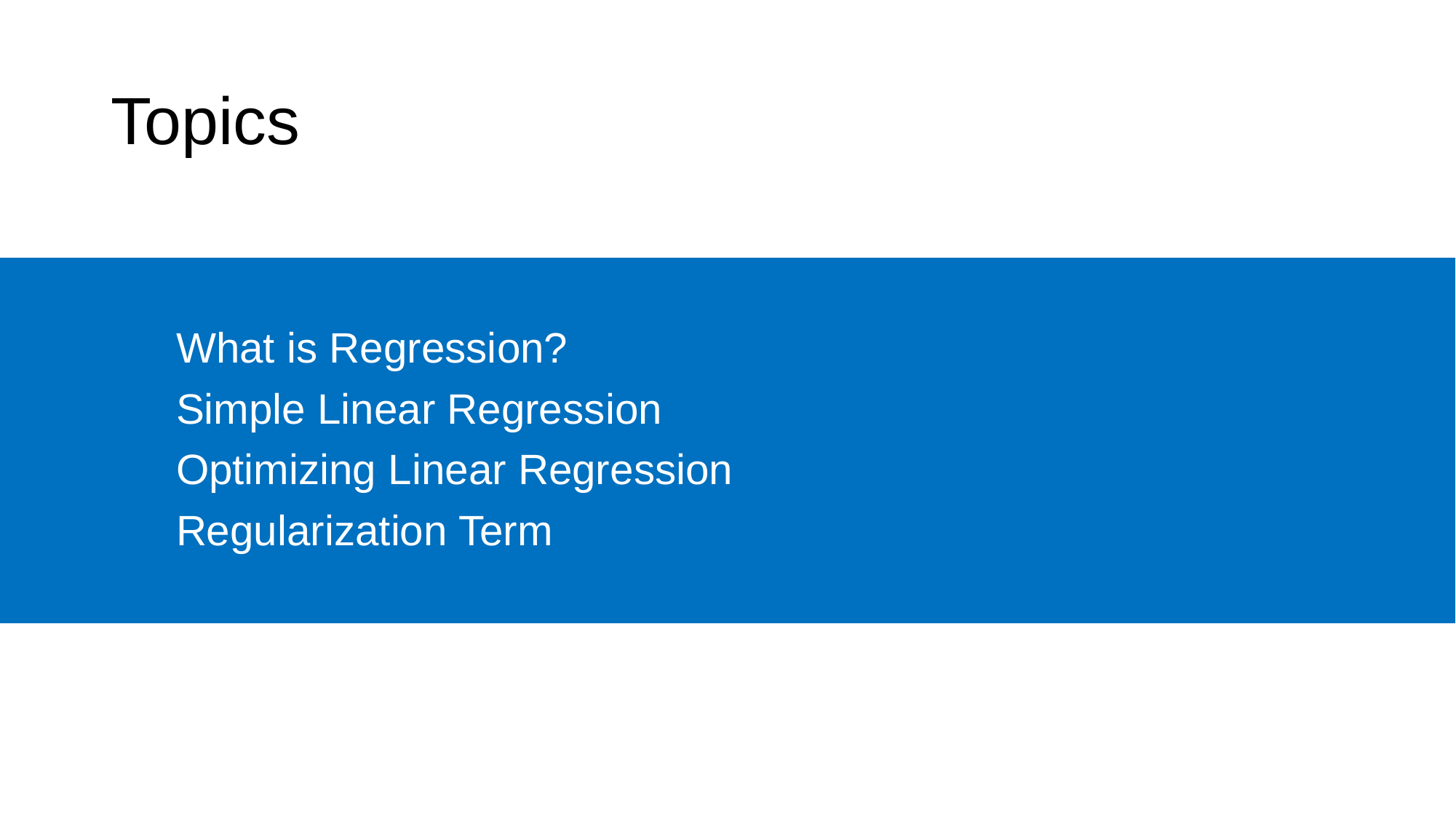

# Topics
What is Regression?
Simple Linear Regression
Optimizing Linear Regression
Regularization Term